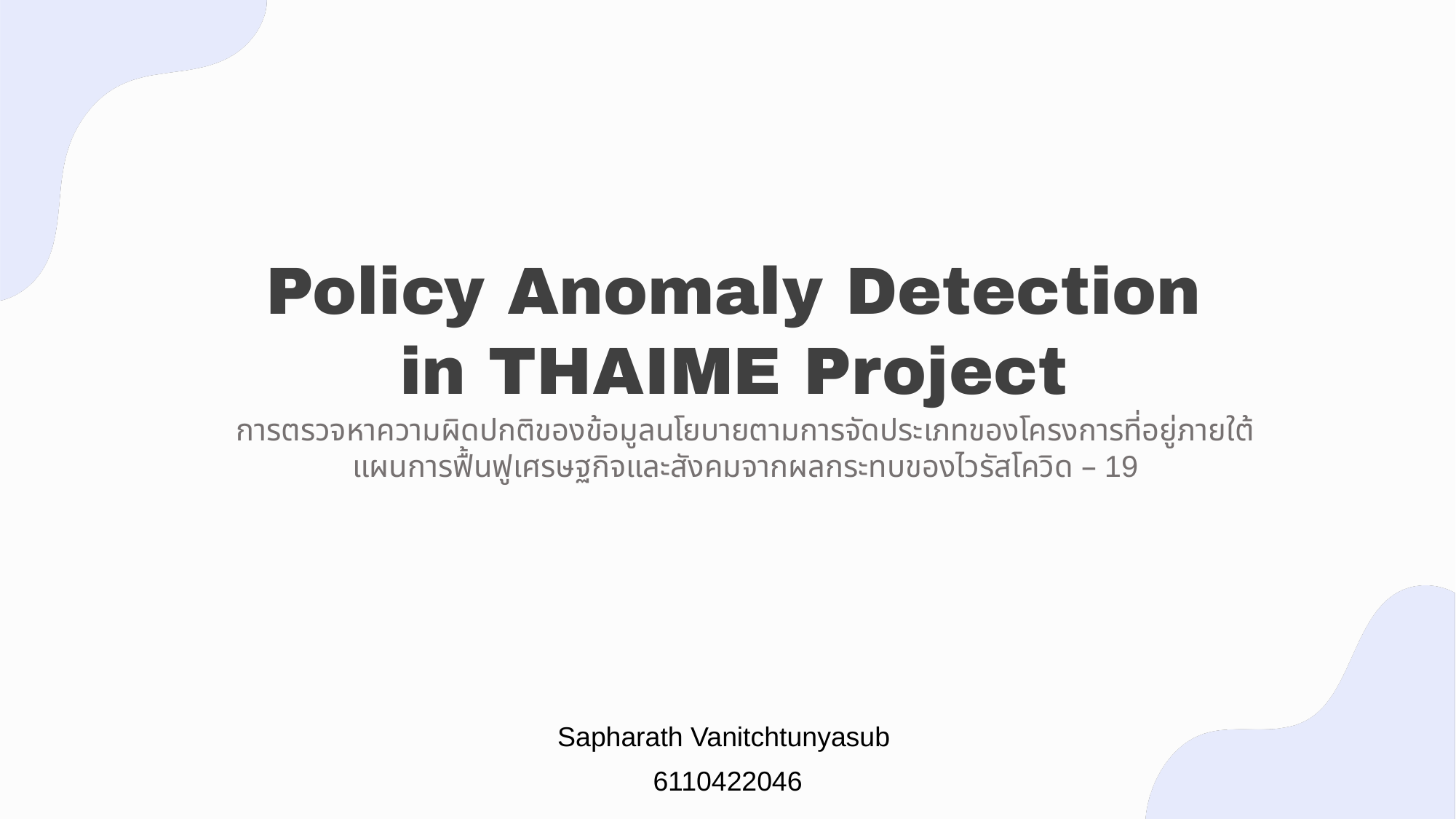

Policy Anomaly Detection
in THAIME Project
การตรวจหาความผิดปกติของข้อมูลนโยบายตามการจัดประเภทของโครงการที่อยู่ภายใต้
แผนการฟื้นฟูเศรษฐกิจและสังคมจากผลกระทบของไวรัสโควิด – 19

Sapharath Vanitchtunyasub
6110422046